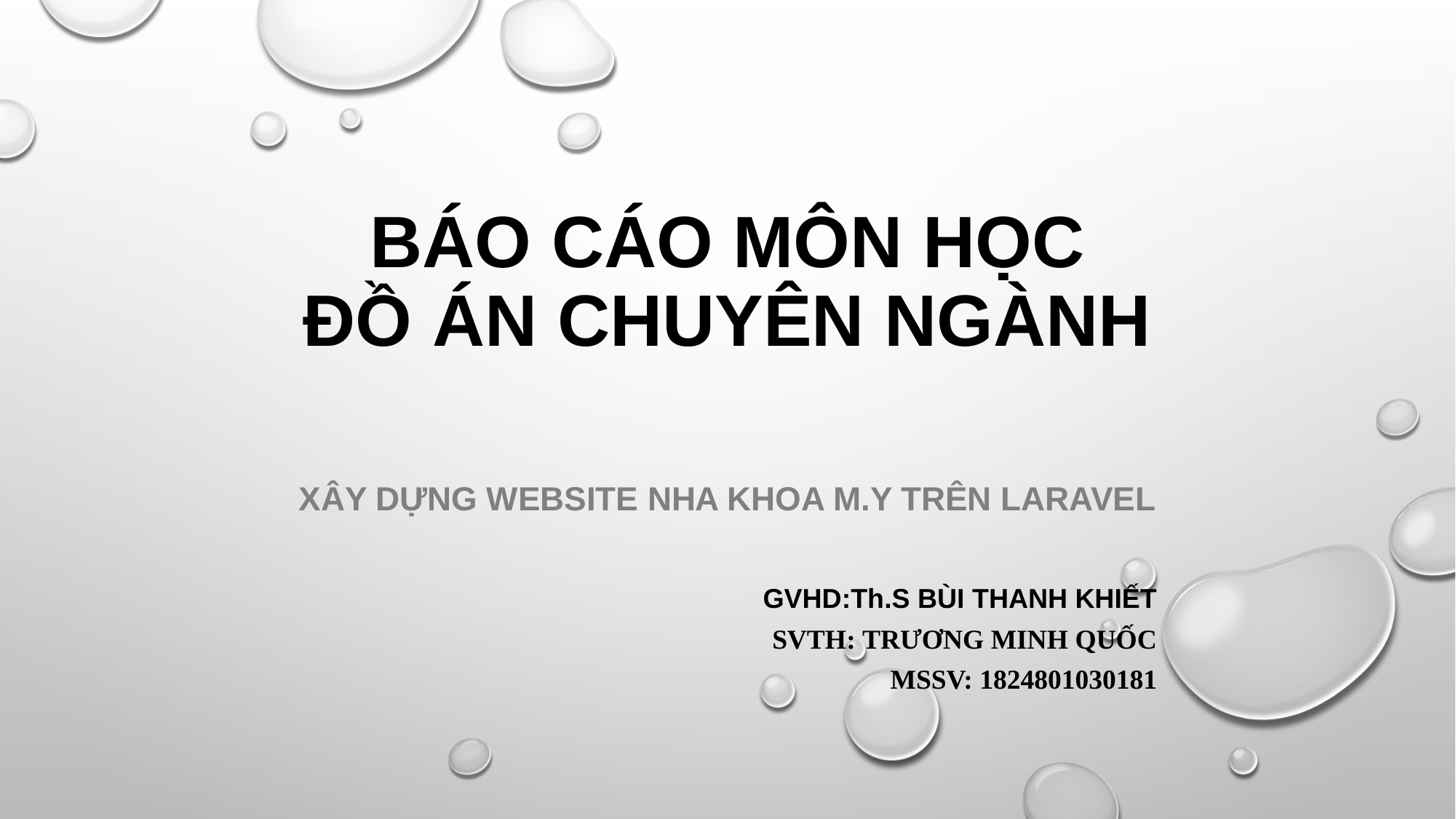

# BÁO CÁO MÔN HỌC ĐỒ ÁN CHUYÊN NGÀNH
XÂY DỰNG WEBSITE NHA KHOA M.Y TRÊN LARAVEL

GVHD:Th.S BÙI THANH KHIẾT
SVTH: TRƯƠNG MINH QUỐC
	MSSV: 1824801030181